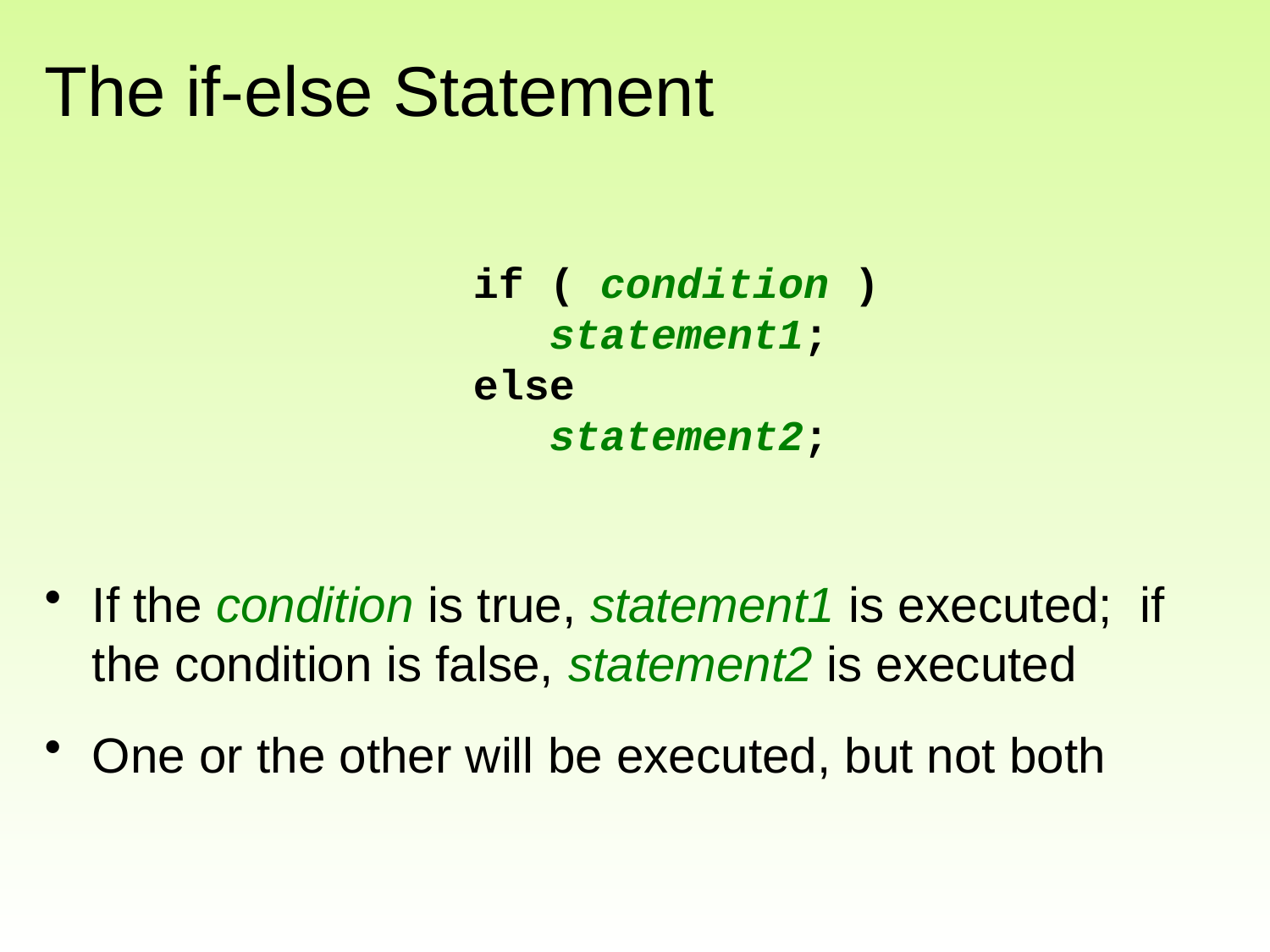

# The if-else Statement

				if ( condition )
				   statement1;
				else
				   statement2;

If the condition is true, statement1 is executed;  if the condition is false, statement2 is executed
One or the other will be executed, but not both